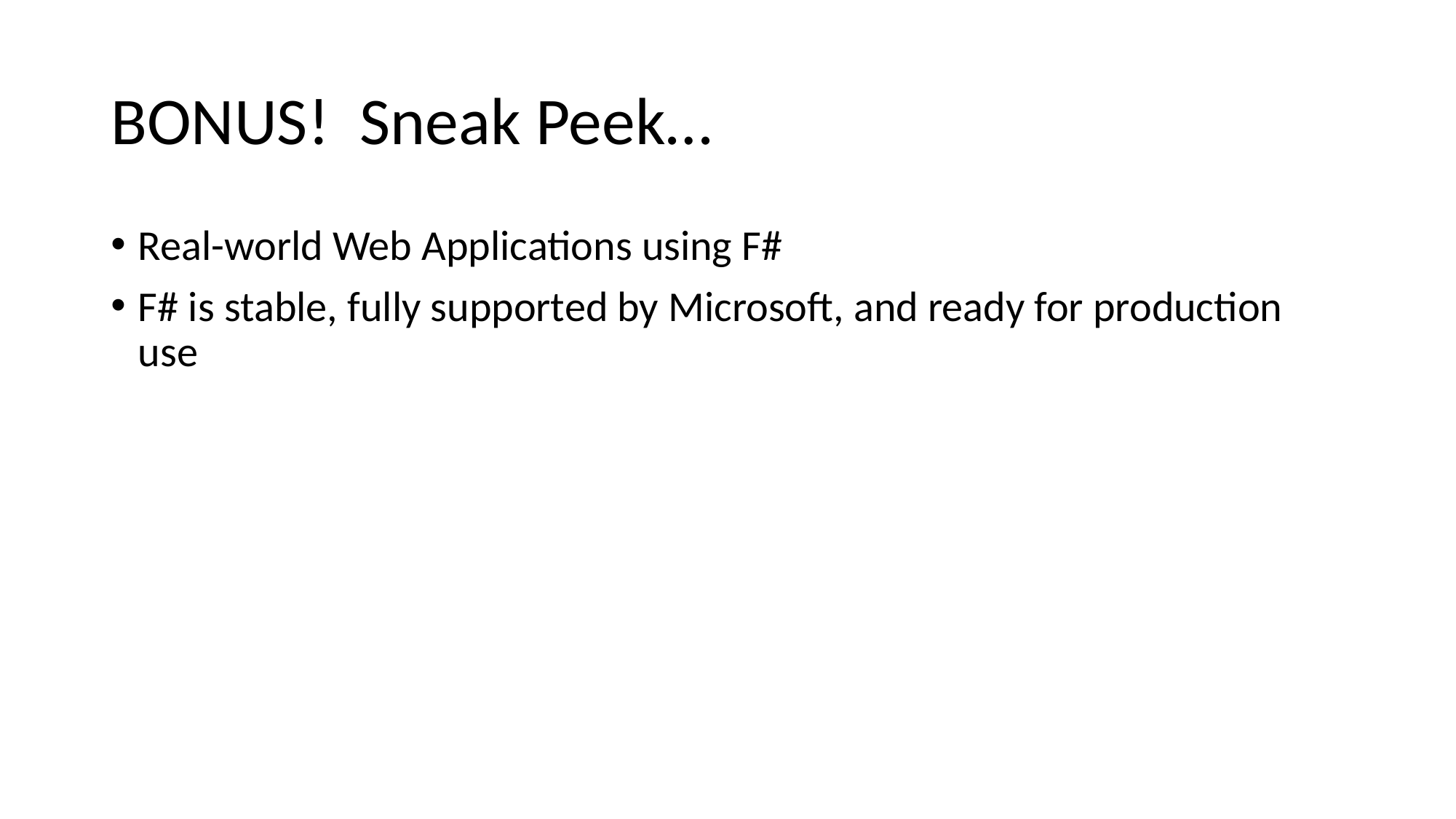

# BONUS!  Sneak Peek…
Real-world Web Applications using F#
F# is stable, fully supported by Microsoft, and ready for production use